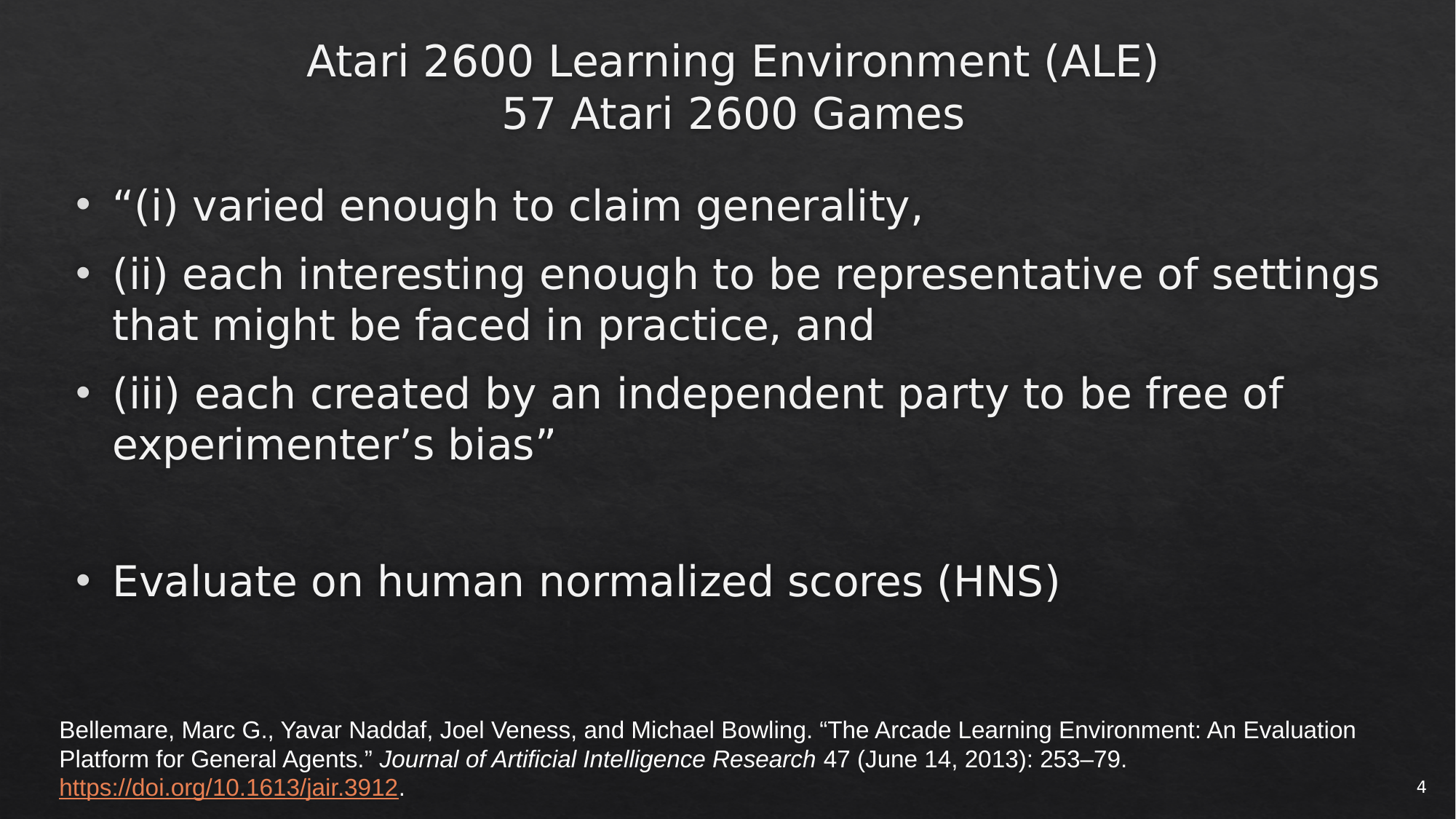

# Atari 2600 Learning Environment (ALE) 57 Atari 2600 Games
“(i) varied enough to claim generality,
(ii) each interesting enough to be representative of settings that might be faced in practice, and
(iii) each created by an independent party to be free of experimenter’s bias”

Evaluate on human normalized scores (HNS)
Bellemare, Marc G., Yavar Naddaf, Joel Veness, and Michael Bowling. “The Arcade Learning Environment: An Evaluation Platform for General Agents.” Journal of Artificial Intelligence Research 47 (June 14, 2013): 253–79. https://doi.org/10.1613/jair.3912.
4